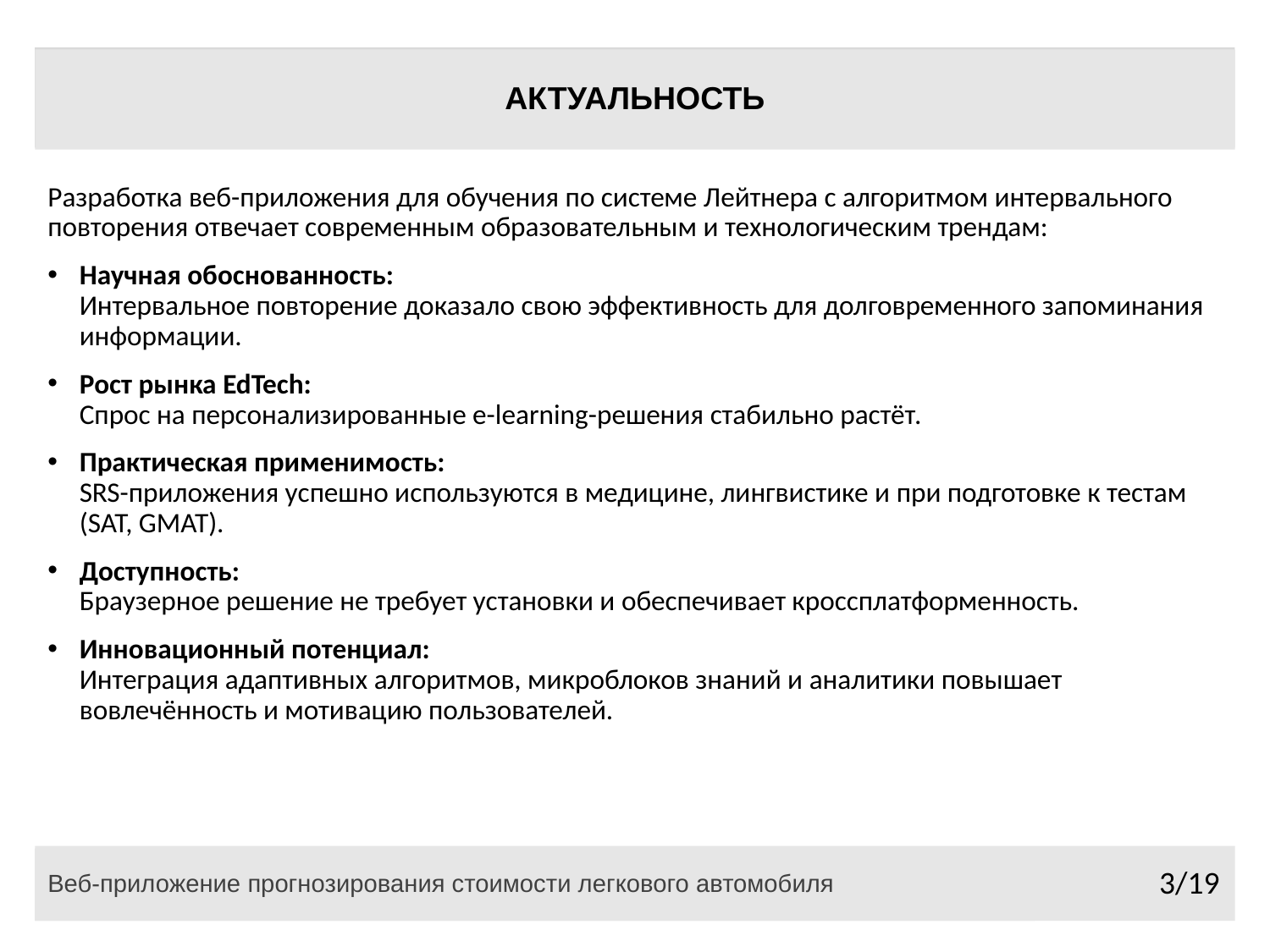

# АКТУАЛЬНОСТЬ
Разработка веб-приложения для обучения по системе Лейтнера с алгоритмом интервального повторения отвечает современным образовательным и технологическим трендам:
Научная обоснованность:
Интервальное повторение доказало свою эффективность для долговременного запоминания информации.
Рост рынка EdTech:
Спрос на персонализированные e-learning-решения стабильно растёт.
Практическая применимость:
SRS-приложения успешно используются в медицине, лингвистике и при подготовке к тестам (SAT, GMAT).
Доступность:
Браузерное решение не требует установки и обеспечивает кроссплатформенность.
Инновационный потенциал:
Интеграция адаптивных алгоритмов, микроблоков знаний и аналитики повышает вовлечённость и мотивацию пользователей.

Веб-приложение прогнозирования стоимости легкового автомобиля
3/19